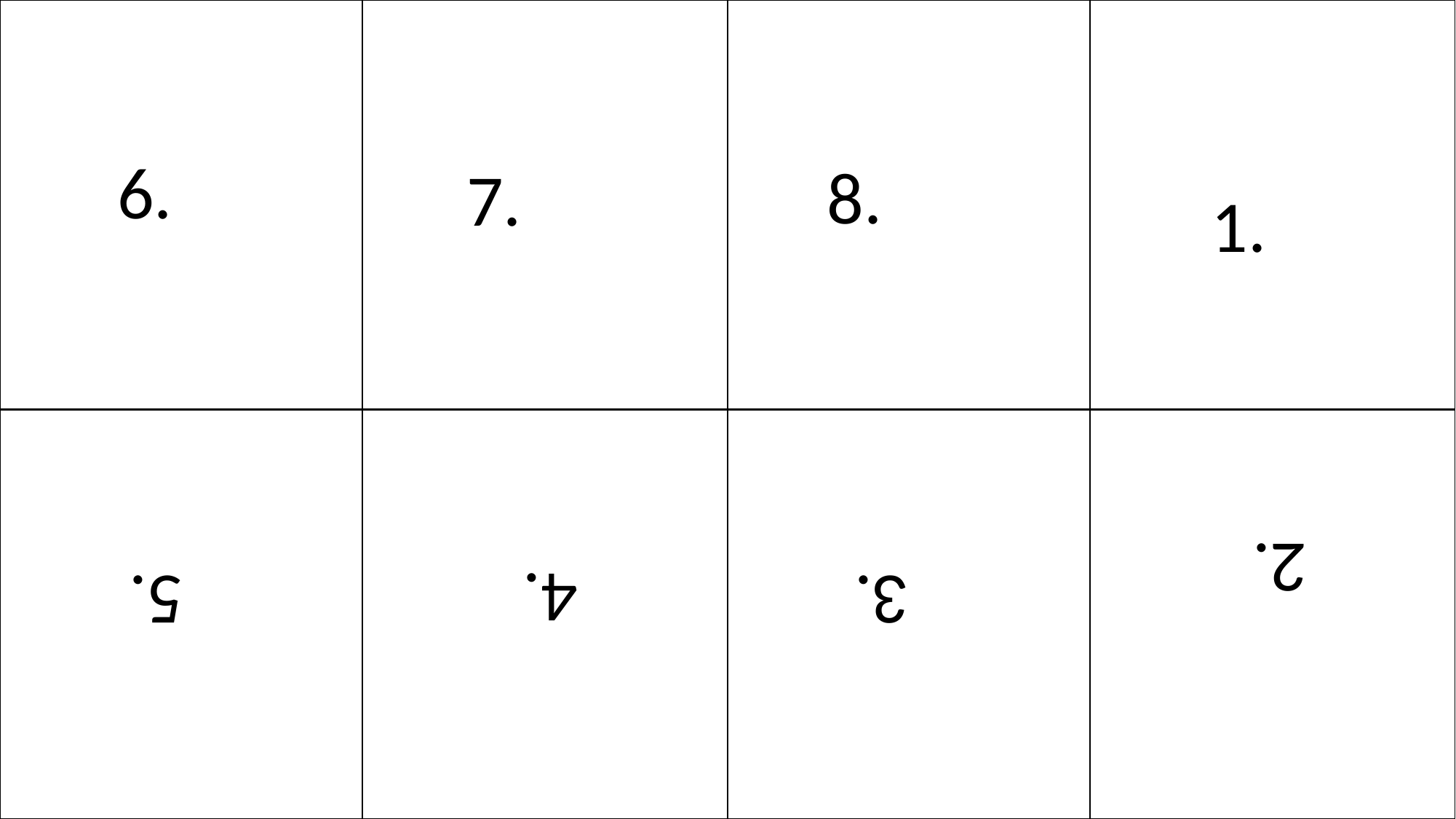

6.
8.
7.
1.
2.
4.
5.
3.